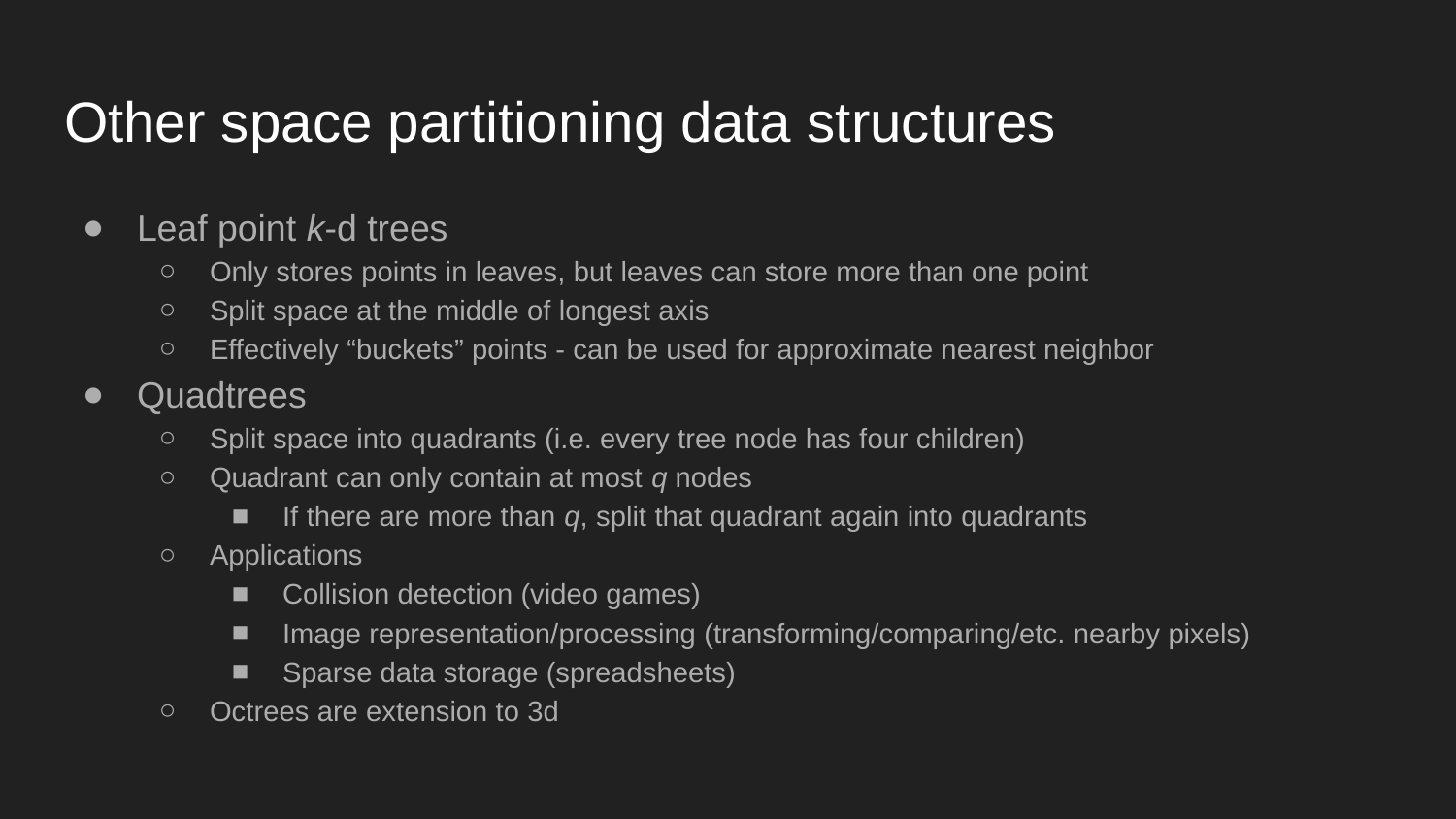

# Other space partitioning data structures
Leaf point k-d trees
Only stores points in leaves, but leaves can store more than one point
Split space at the middle of longest axis
Effectively “buckets” points - can be used for approximate nearest neighbor
Quadtrees
Split space into quadrants (i.e. every tree node has four children)
Quadrant can only contain at most q nodes
If there are more than q, split that quadrant again into quadrants
Applications
Collision detection (video games)
Image representation/processing (transforming/comparing/etc. nearby pixels)
Sparse data storage (spreadsheets)
Octrees are extension to 3d